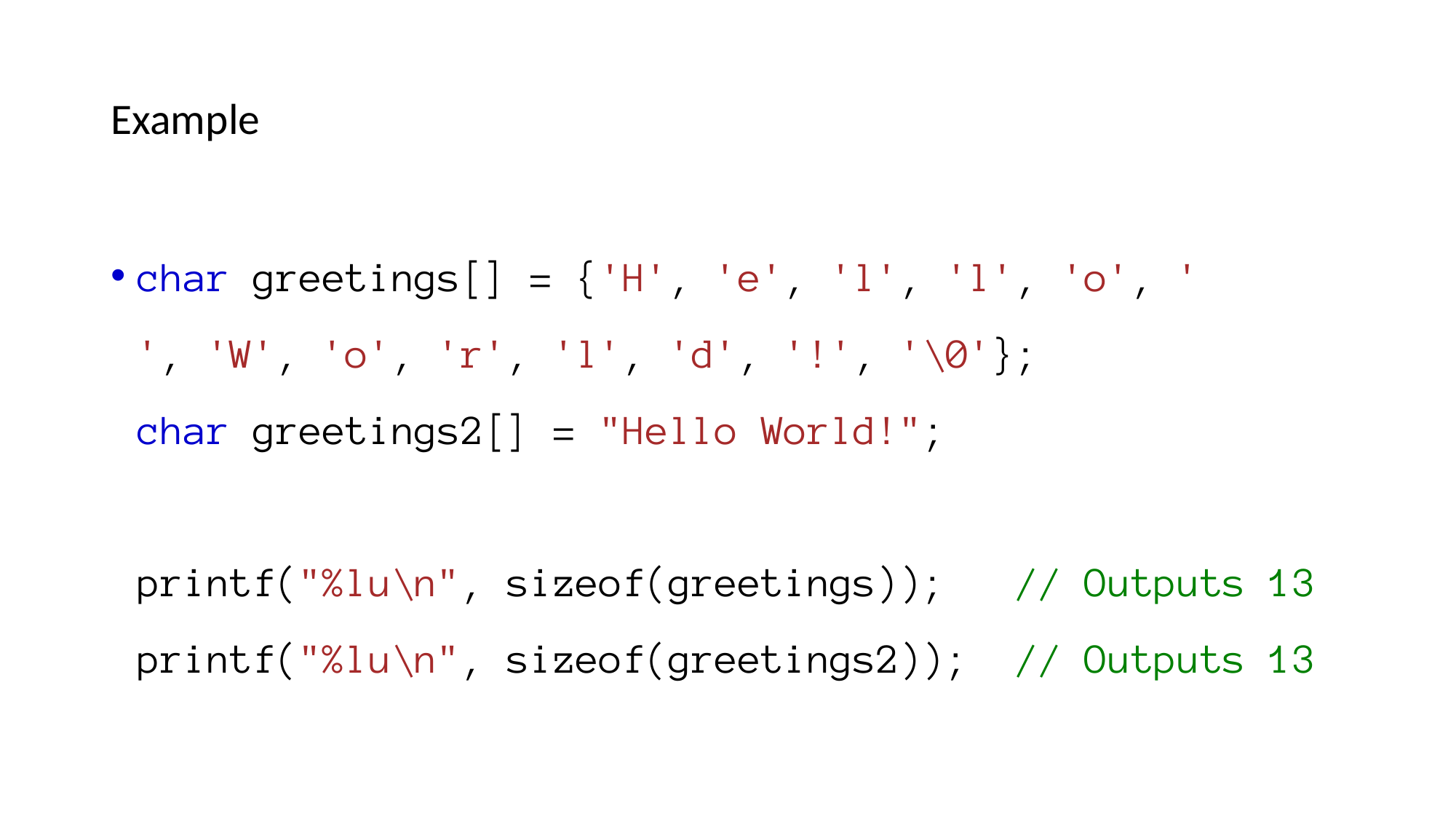

# Example
char greetings[] = {'H', 'e', 'l', 'l', 'o', ' ', 'W', 'o', 'r', 'l', 'd', '!', '\0'};
char greetings2[] = "Hello World!";
printf("%lu\n", sizeof(greetings));   // Outputs 13
printf("%lu\n", sizeof(greetings2));  // Outputs 13